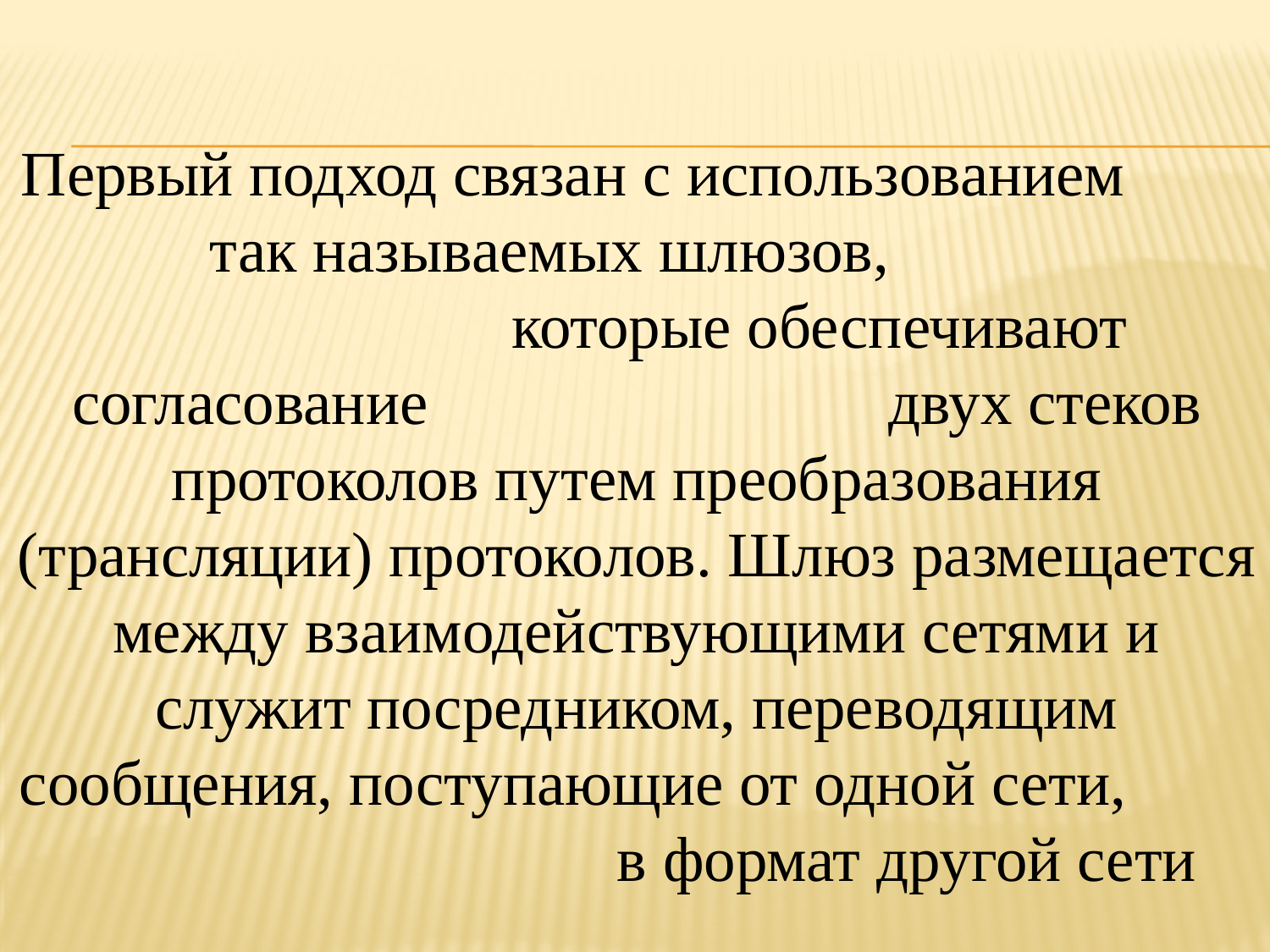

Первый подход связан с использованием                     так называемых шлюзов,                                               которые обеспечивают согласование                             двух стеков протоколов путем преобразования (трансляции) протоколов. Шлюз размещается между взаимодействующими сетями и служит посредником, переводящим сообщения, поступающие от одной сети,                                           в формат другой сети